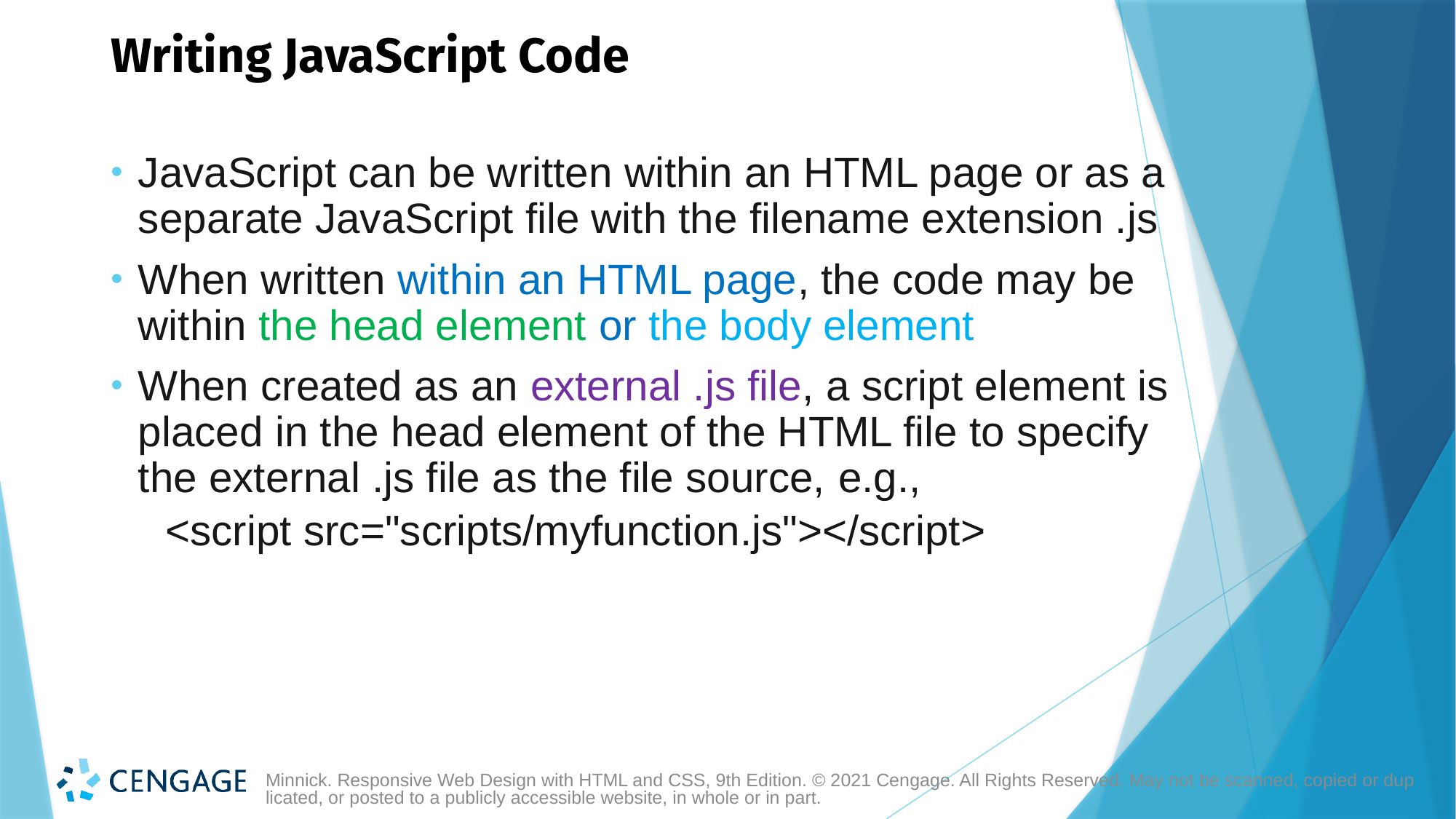

# Writing JavaScript Code
JavaScript can be written within an HTML page or as a separate JavaScript file with the filename extension .js
When written within an HTML page, the code may be within the head element or the body element
When created as an external .js file, a script element is placed in the head element of the HTML file to specify the external .js file as the file source, e.g.,
<script src="scripts/myfunction.js"></script>
Minnick. Responsive Web Design with HTML and CSS, 9th Edition. © 2021 Cengage. All Rights Reserved. May not be scanned, copied or duplicated, or posted to a publicly accessible website, in whole or in part.